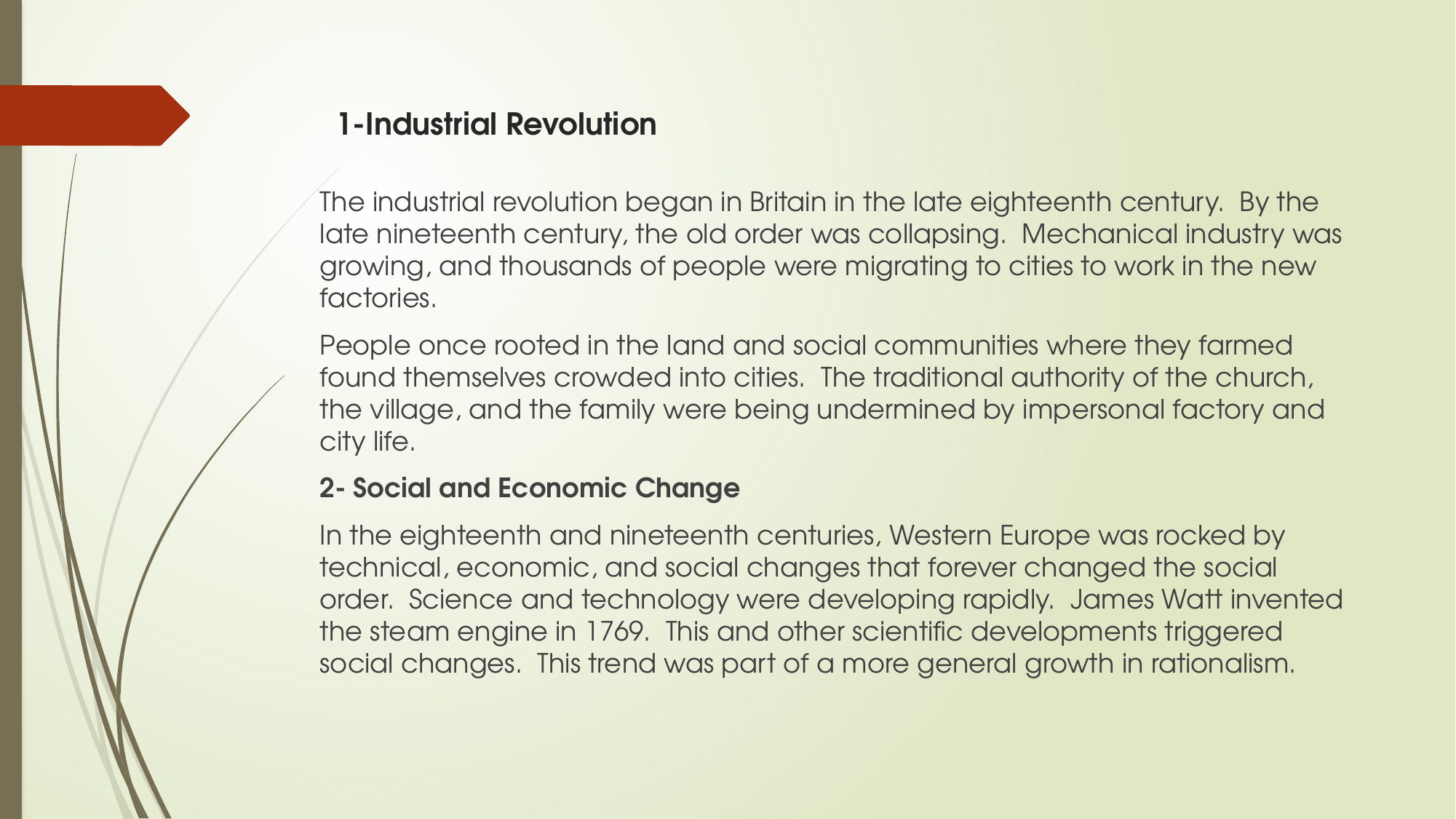

# 1-Industrial Revolution
The industrial revolution began in Britain in the late eighteenth century.  By the late nineteenth century, the old order was collapsing.  Mechanical industry was growing, and thousands of people were migrating to cities to work in the new factories.
People once rooted in the land and social communities where they farmed found themselves crowded into cities.  The traditional authority of the church, the village, and the family were being undermined by impersonal factory and city life.
2- Social and Economic Change
In the eighteenth and nineteenth centuries, Western Europe was rocked by technical, economic, and social changes that forever changed the social order.  Science and technology were developing rapidly.  James Watt invented the steam engine in 1769.  This and other scientific developments triggered  social changes.  This trend was part of a more general growth in rationalism.